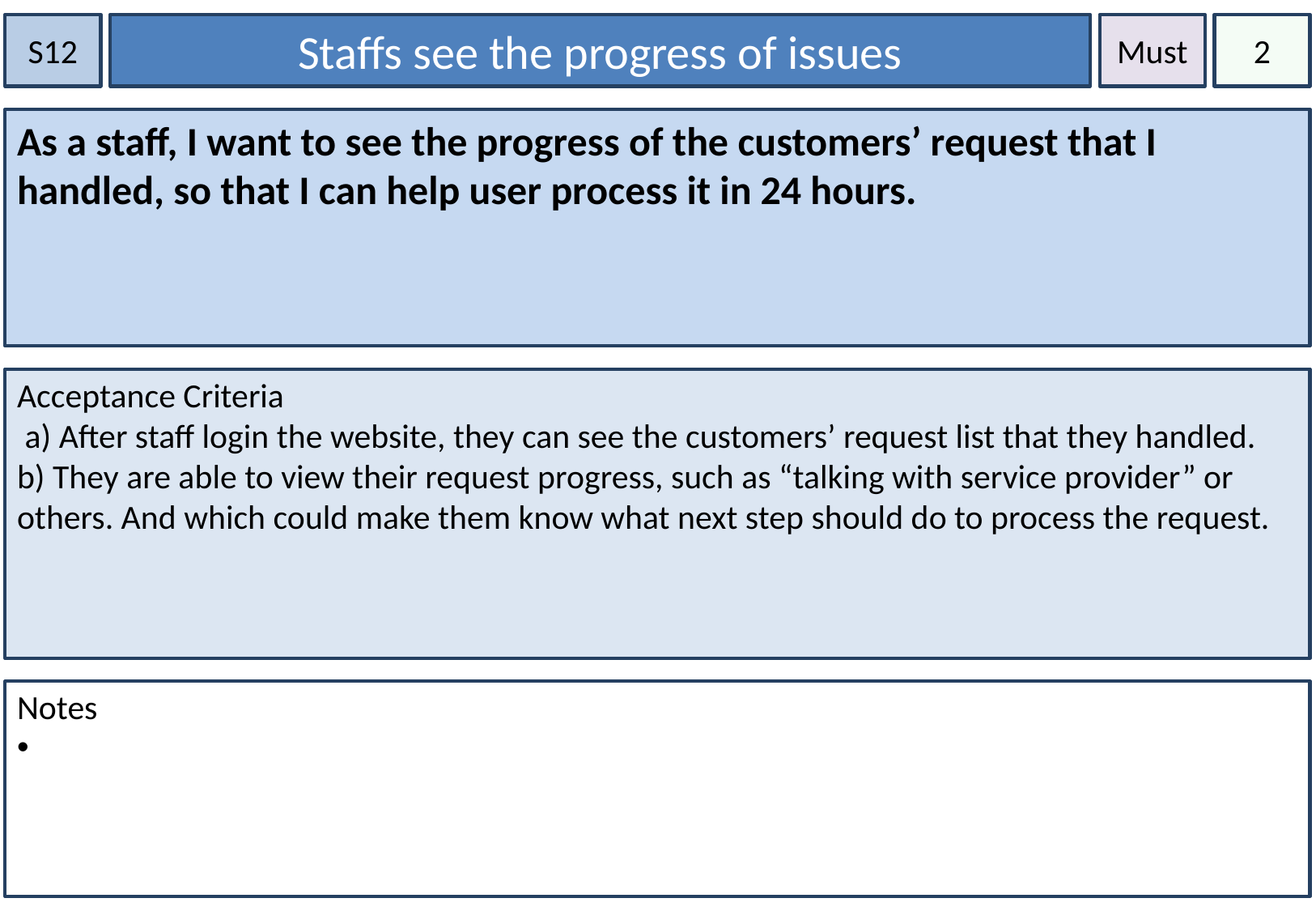

S12
Staffs see the progress of issues
Must
2
As a staff, I want to see the progress of the customers’ request that I handled, so that I can help user process it in 24 hours.
Acceptance Criteria
 a) After staff login the website, they can see the customers’ request list that they handled.
b) They are able to view their request progress, such as “talking with service provider” or others. And which could make them know what next step should do to process the request.
Notes